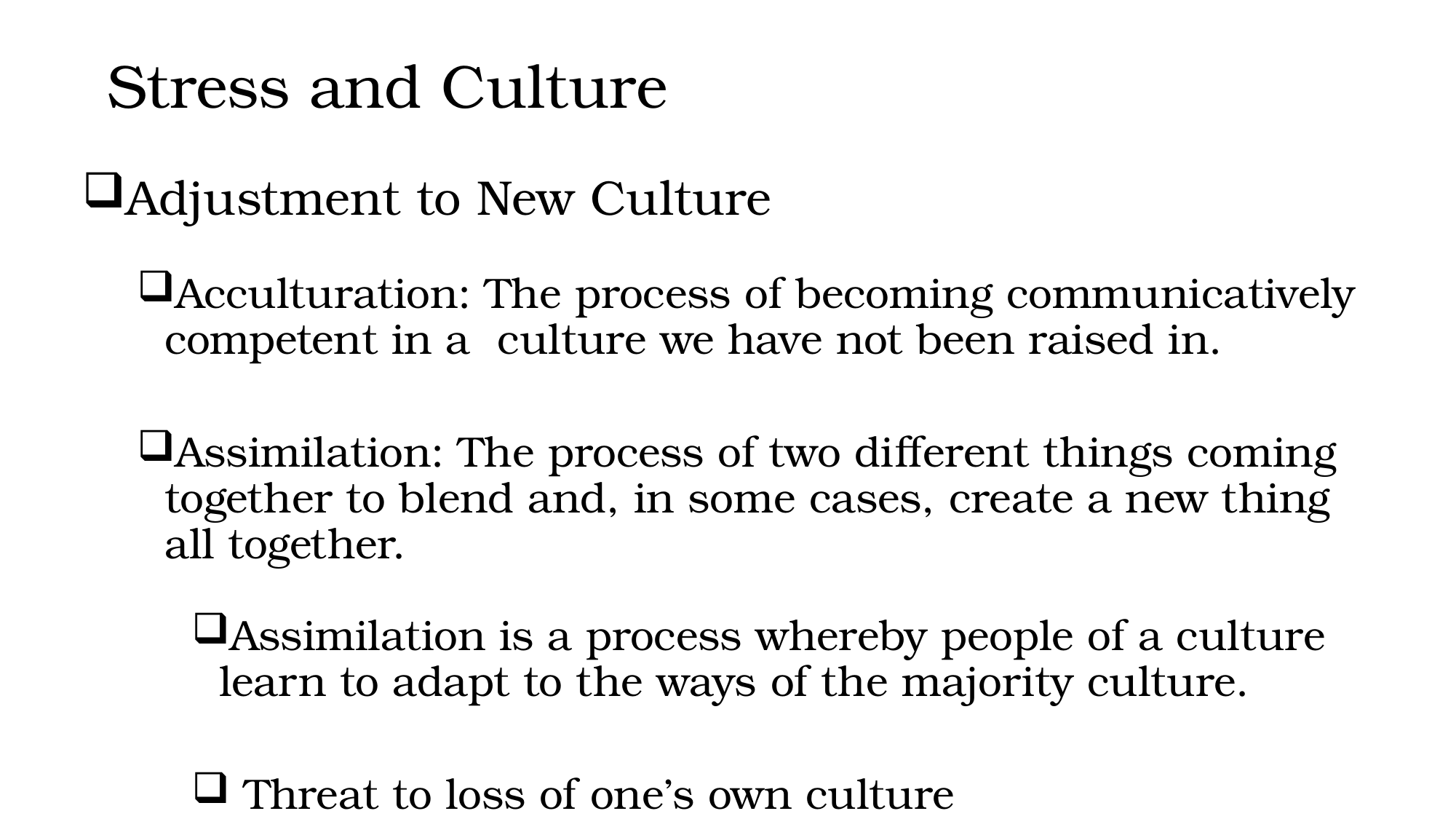

# Stress and Culture
Adjustment to New Culture

Acculturation: The process of becoming communicatively competent in a  culture we have not been raised in.

Assimilation: The process of two different things coming together to blend and, in some cases, create a new thing all together.

Assimilation is a process whereby people of a culture learn to adapt to the ways of the majority culture.

 Threat to loss of one’s own culture